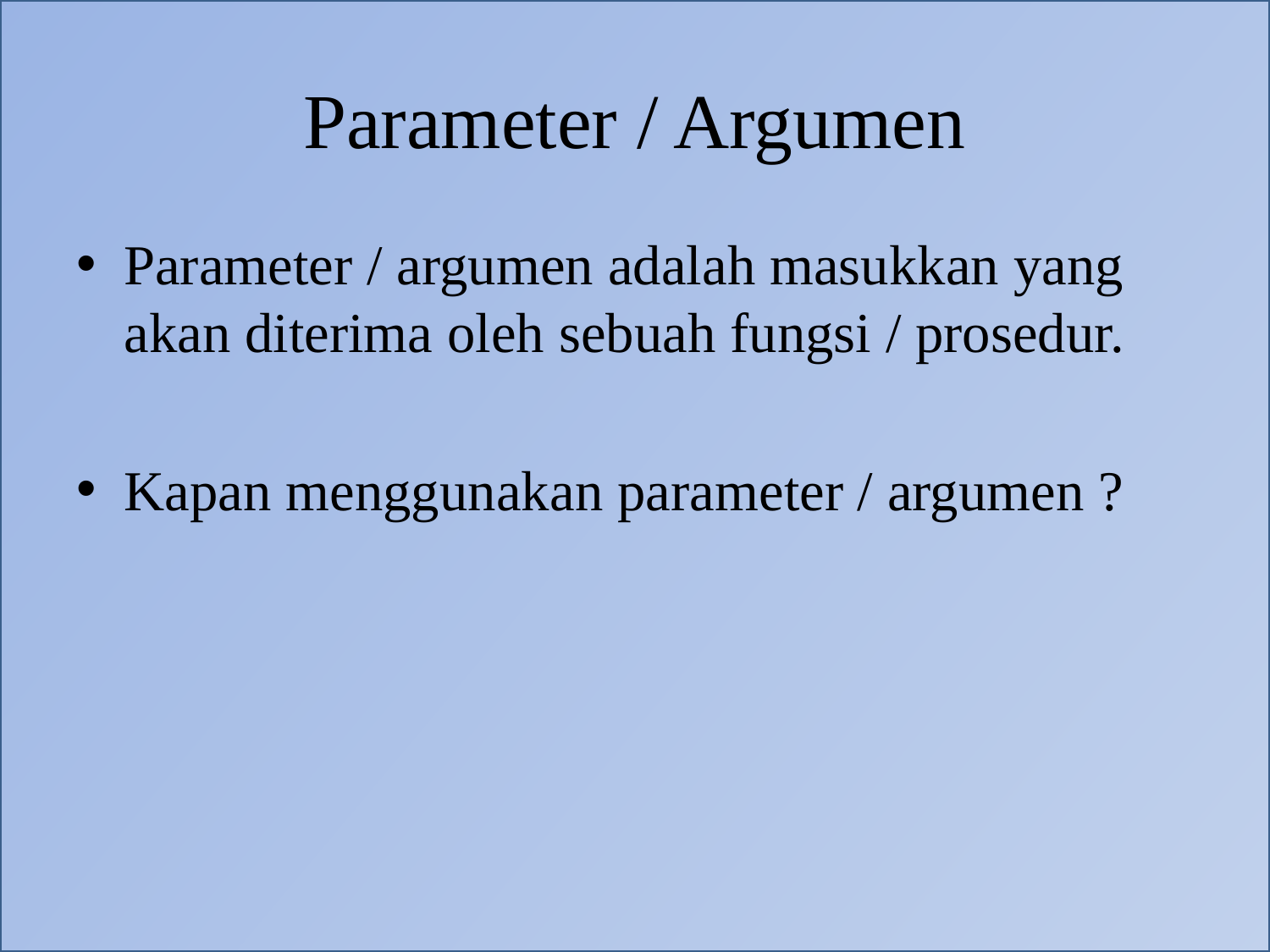

# Parameter / Argumen
Parameter / argumen adalah masukkan yang akan diterima oleh sebuah fungsi / prosedur.

Kapan menggunakan parameter / argumen ?